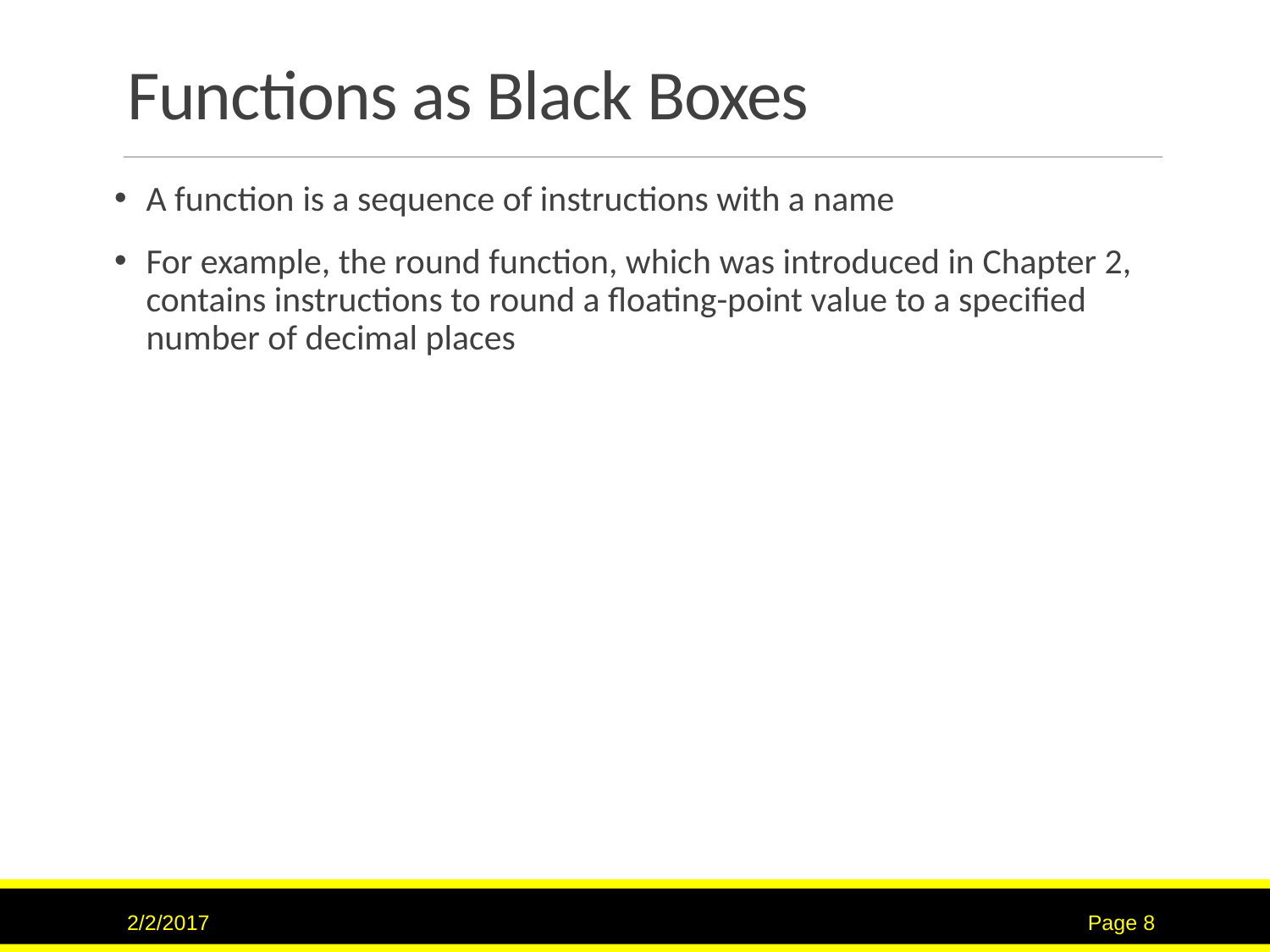

# Functions as Black Boxes
A function is a sequence of instructions with a name
For example, the round function, which was introduced in Chapter 2, contains instructions to round a floating-point value to a specified number of decimal places
2/2/2017
Page 8